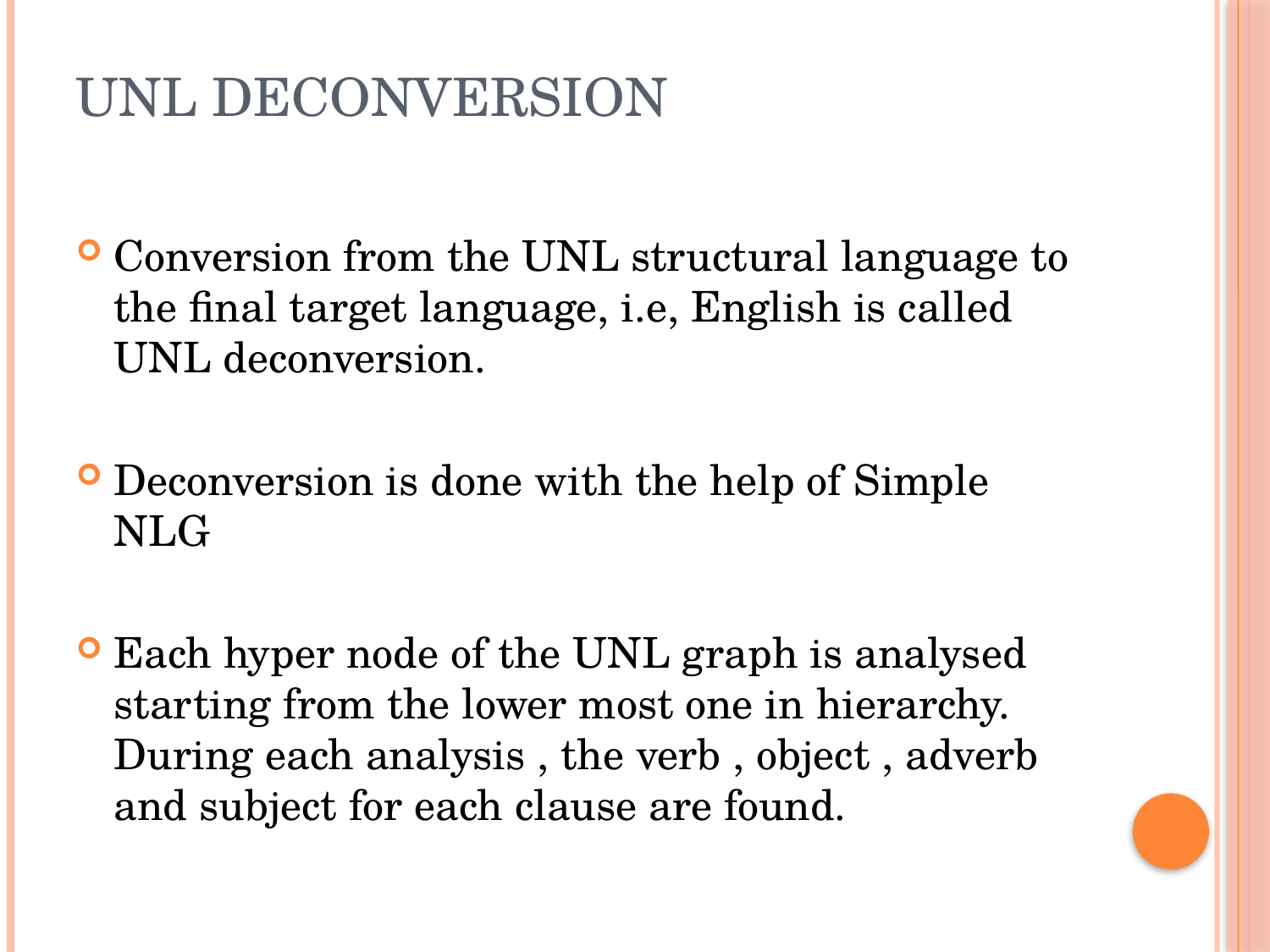

# UNL DeConversion
Conversion from the UNL structural language to the final target language, i.e, English is called UNL deconversion.

Deconversion is done with the help of Simple NLG

Each hyper node of the UNL graph is analysed starting from the lower most one in hierarchy. During each analysis , the verb , object , adverb and subject for each clause are found.